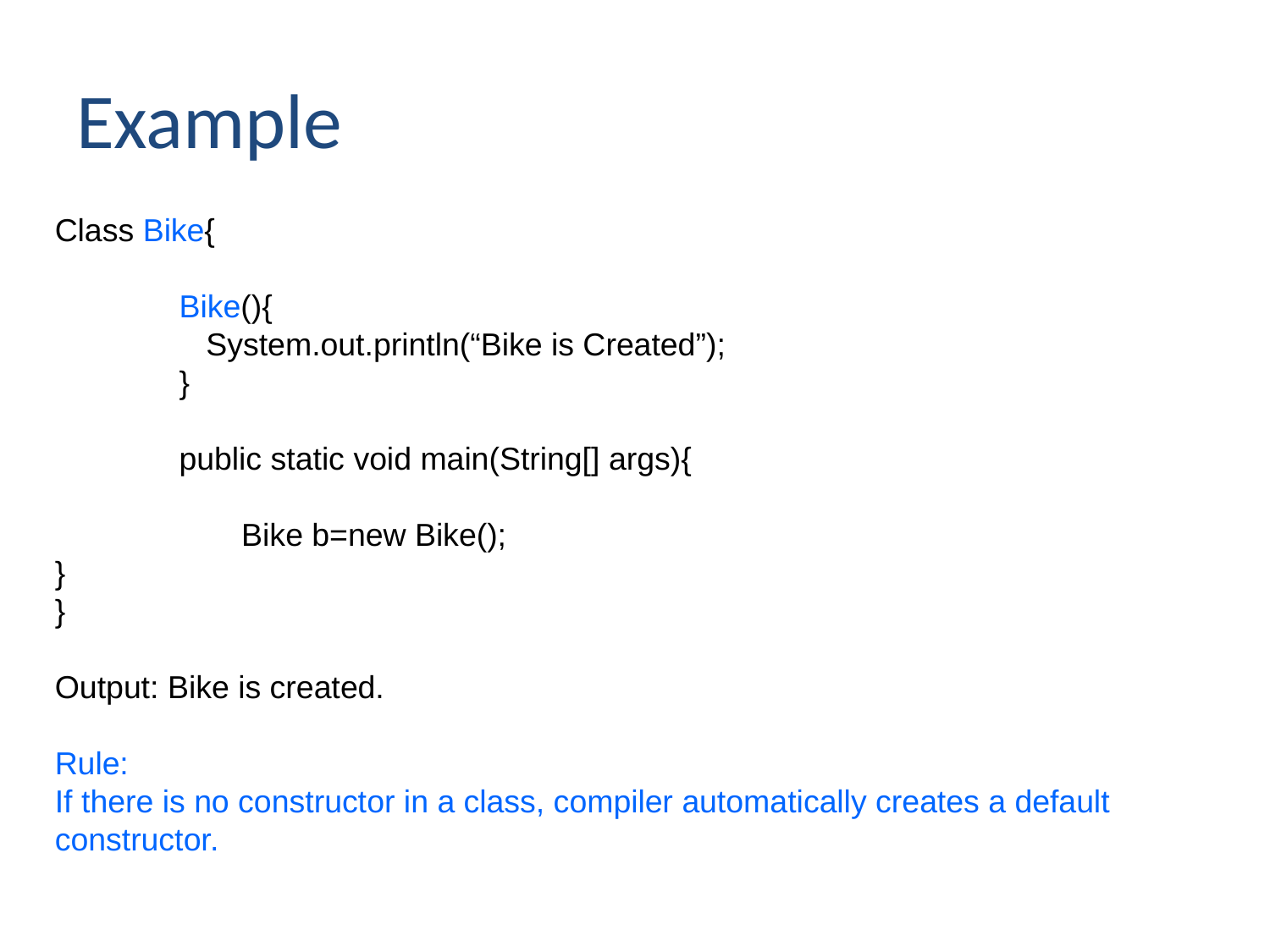

# Example
Class Bike{

              Bike(){
                 System.out.println(“Bike is Created”);
              }

              public static void main(String[] args){

                     Bike b=new Bike();
}
}

Output: Bike is created.

Rule:
If there is no constructor in a class, compiler automatically creates a default constructor.